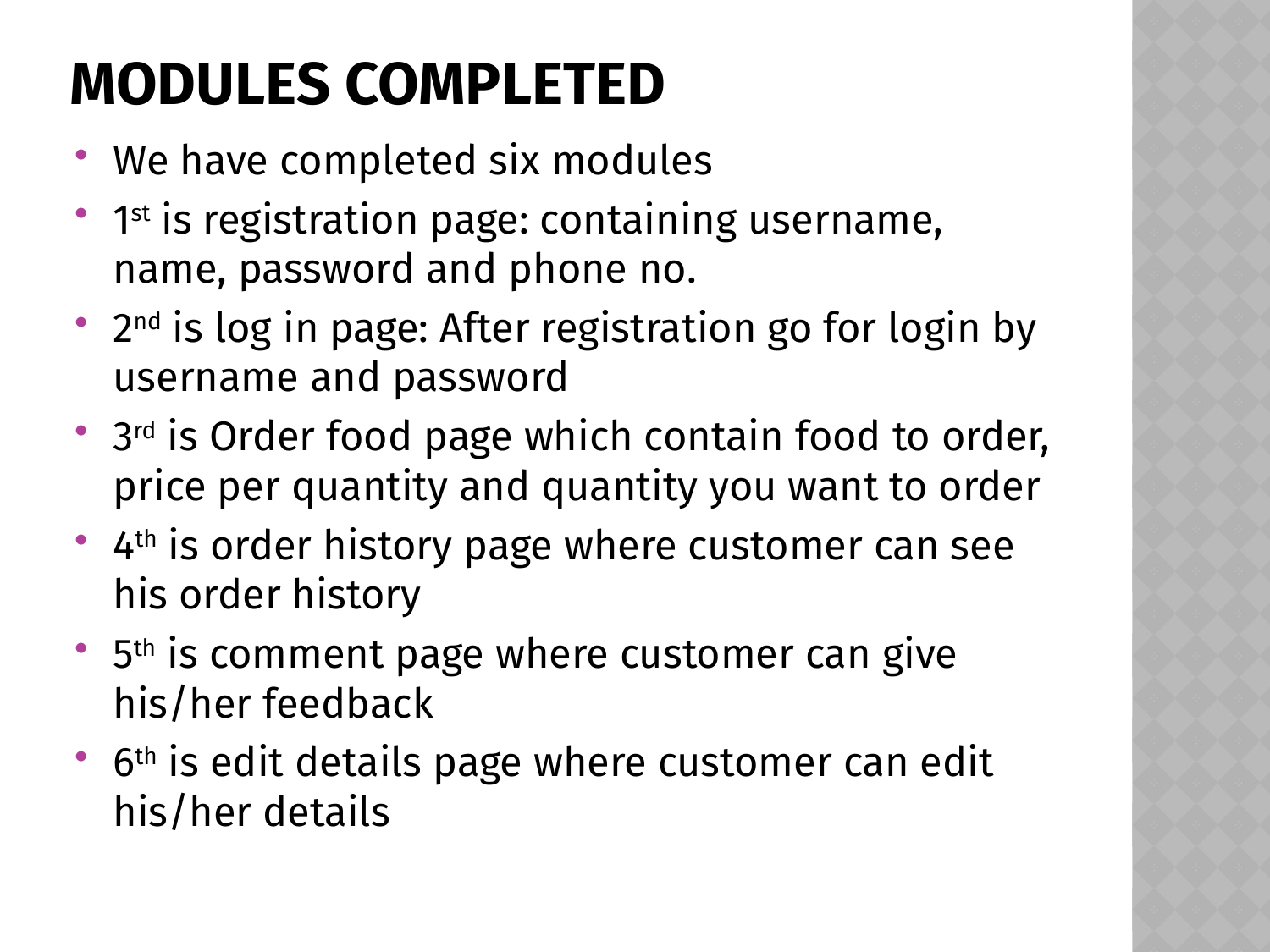

# MODULES COMPLETED
We have completed six modules
1st is registration page: containing username, name, password and phone no.
2nd is log in page: After registration go for login by username and password
3rd is Order food page which contain food to order, price per quantity and quantity you want to order
4th is order history page where customer can see his order history
5th is comment page where customer can give his/her feedback
6th is edit details page where customer can edit his/her details